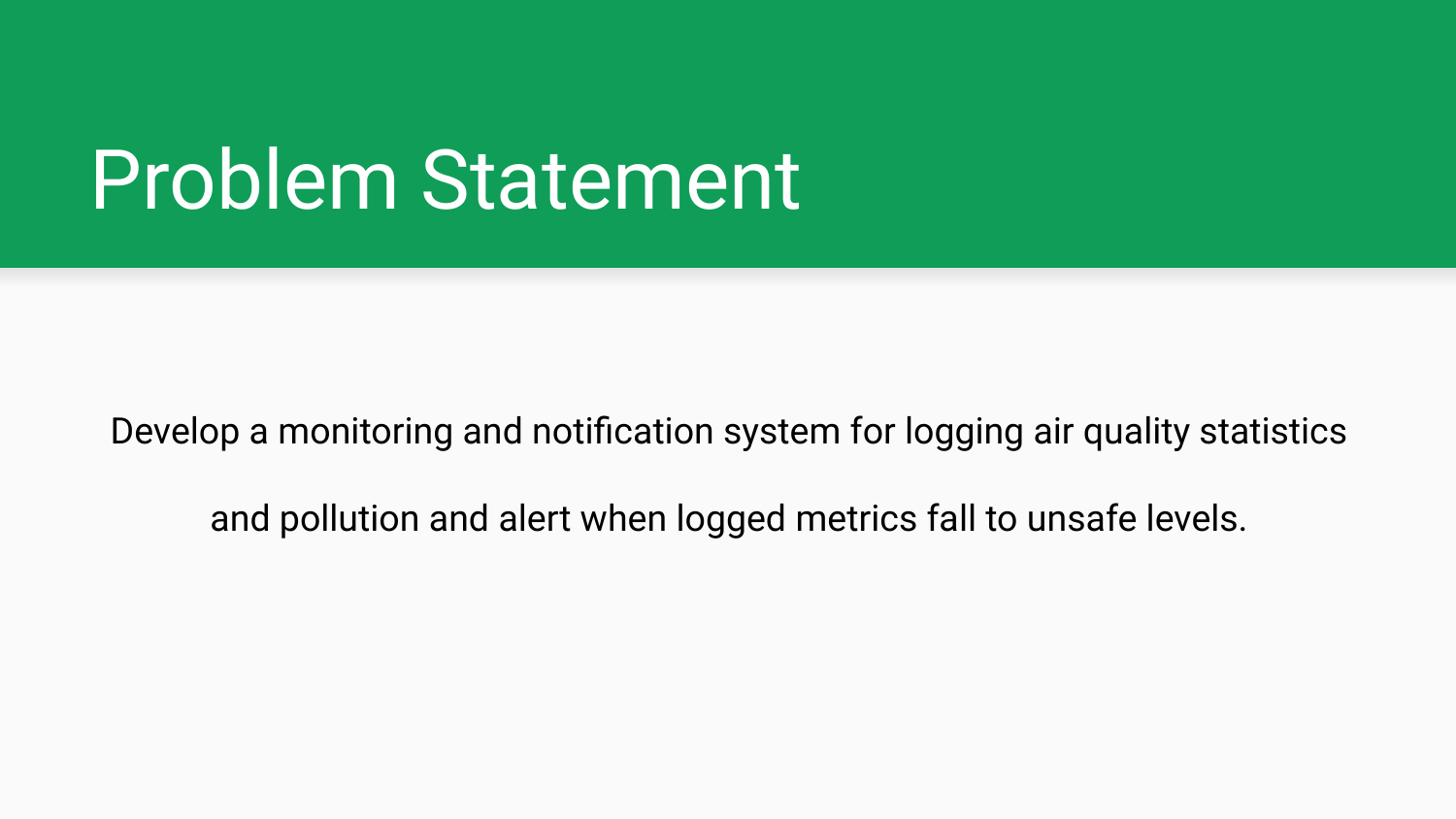

# Problem Statement

Develop a monitoring and notification system for logging air quality statistics and pollution and alert when logged metrics fall to unsafe levels.